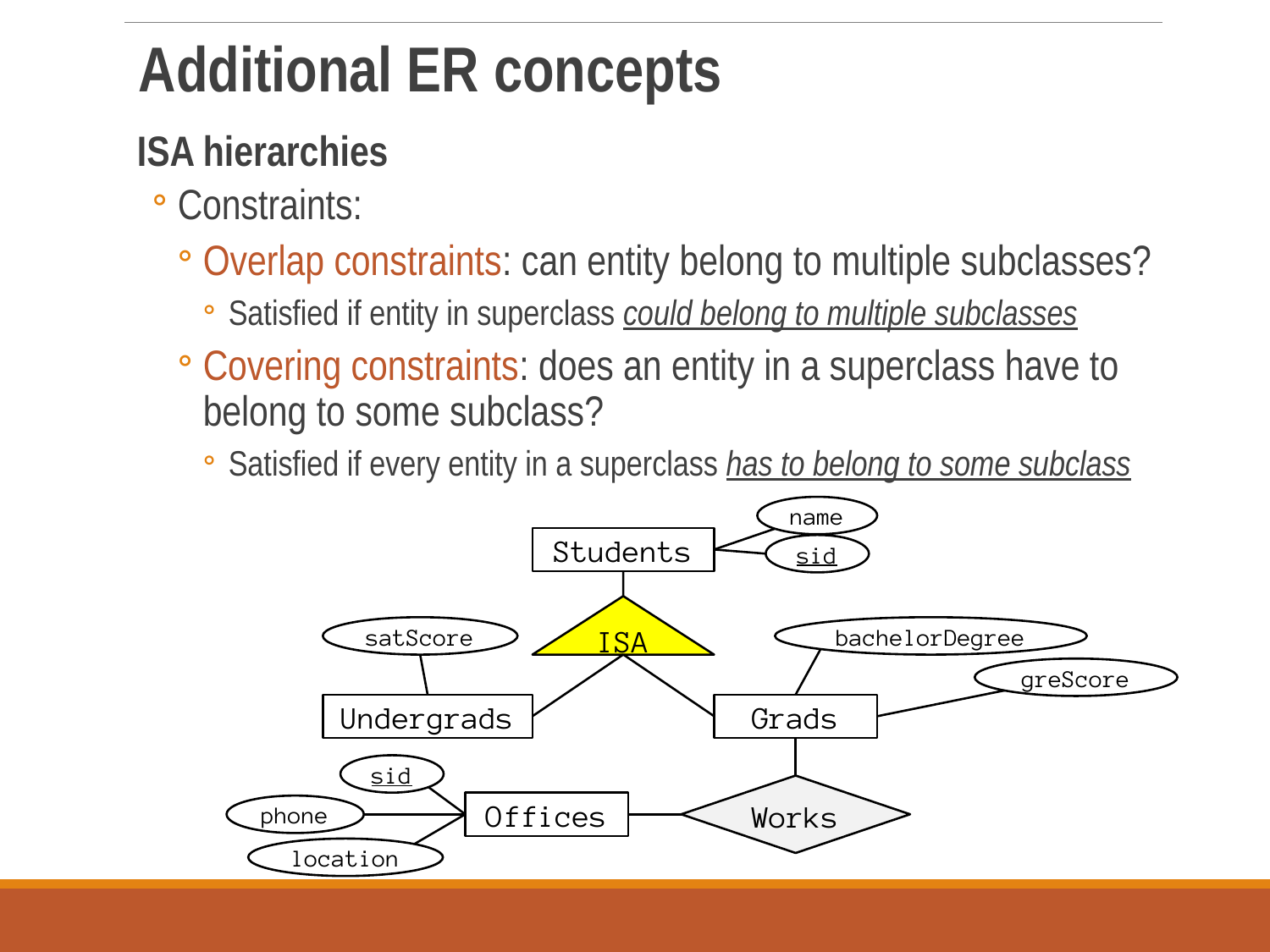

Additional ER concepts
ISA hierarchies
Constraints:
Overlap constraints: can entity belong to multiple subclasses?
Satisfied if entity in superclass could belong to multiple subclasses
Covering constraints: does an entity in a superclass have to belong to some subclass?
Satisfied if every entity in a superclass has to belong to some subclass
name
Students
sid
ISA
satScore
bachelorDegree
greScore
Undergrads
Grads
sid
Works
Offices
phone
location